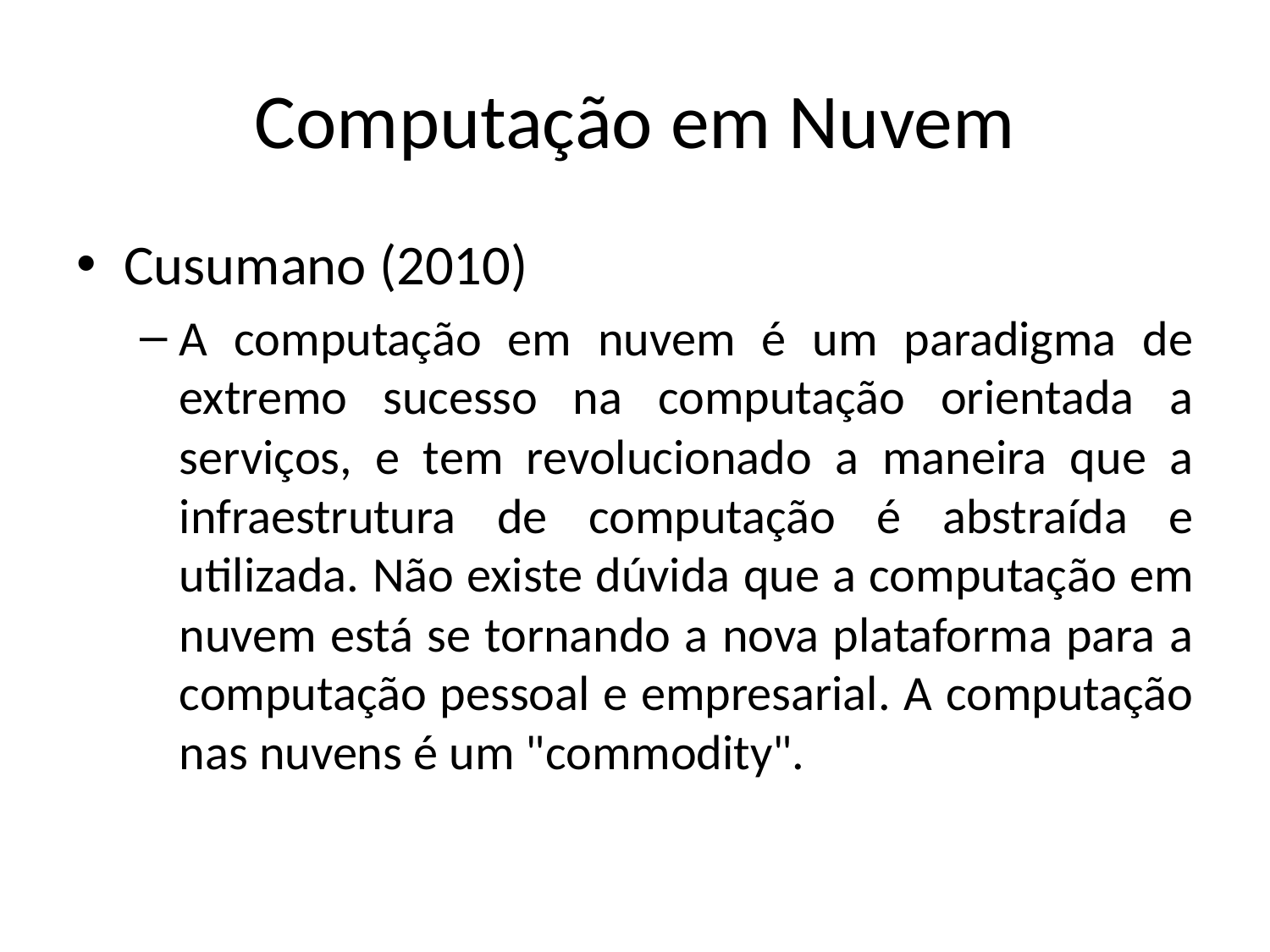

# Computação em Nuvem
Cusumano (2010)
A computação em nuvem é um paradigma de extremo sucesso na computação orientada a serviços, e tem revolucionado a maneira que a infraestrutura de computação é abstraída e utilizada. Não existe dúvida que a computação em nuvem está se tornando a nova plataforma para a computação pessoal e empresarial. A computação nas nuvens é um "commodity".